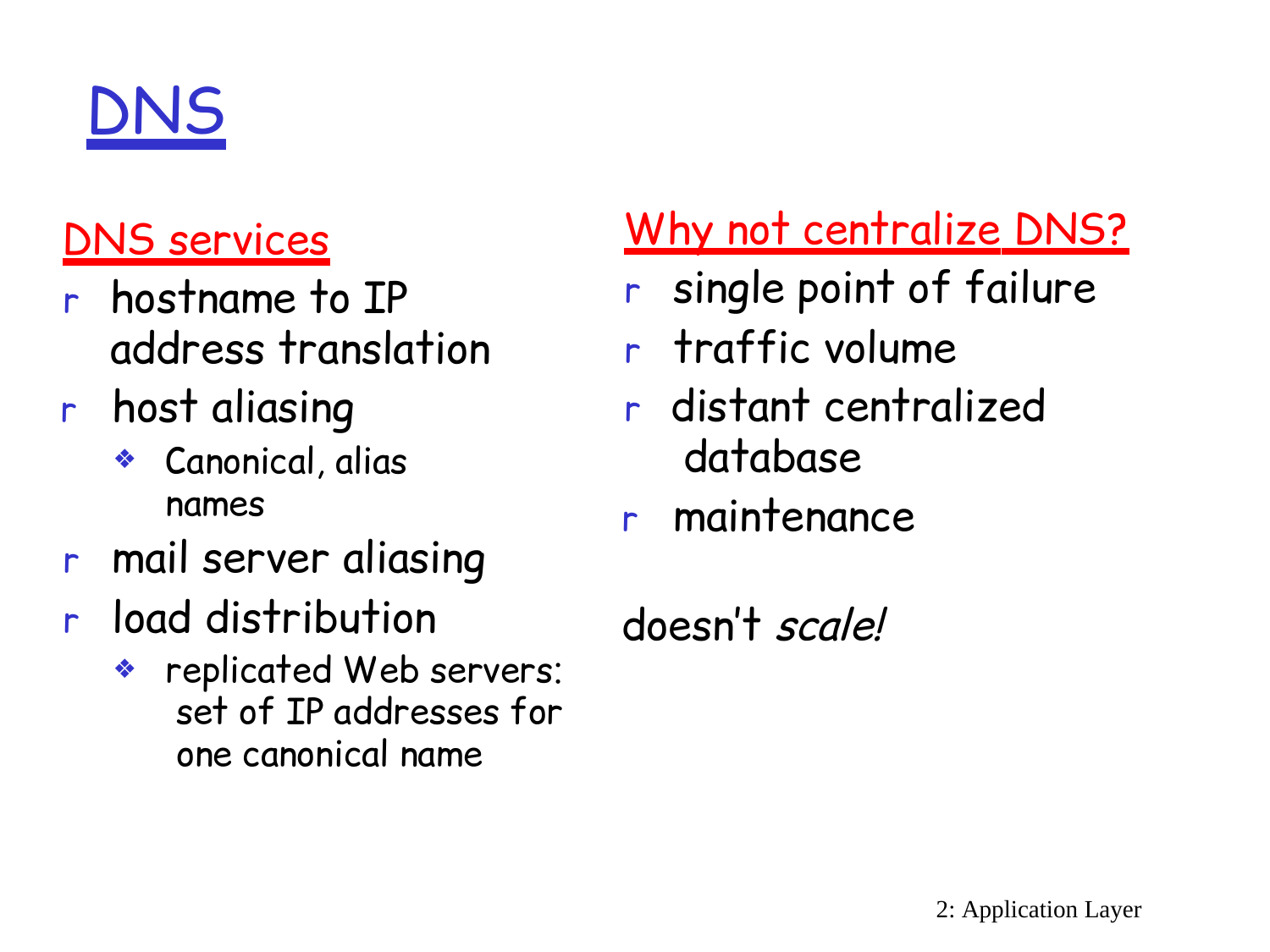

# DNS
Why not centralize DNS?
r	single point of failure
r	traffic volume
r	distant centralized  database
r	maintenance

doesn’t scale!
DNS services
r	hostname to IP  address translation
r	host aliasing
Canonical, alias names
r	mail server aliasing
r	load distribution
replicated Web servers:  set of IP addresses for  one canonical name
2: Application Layer